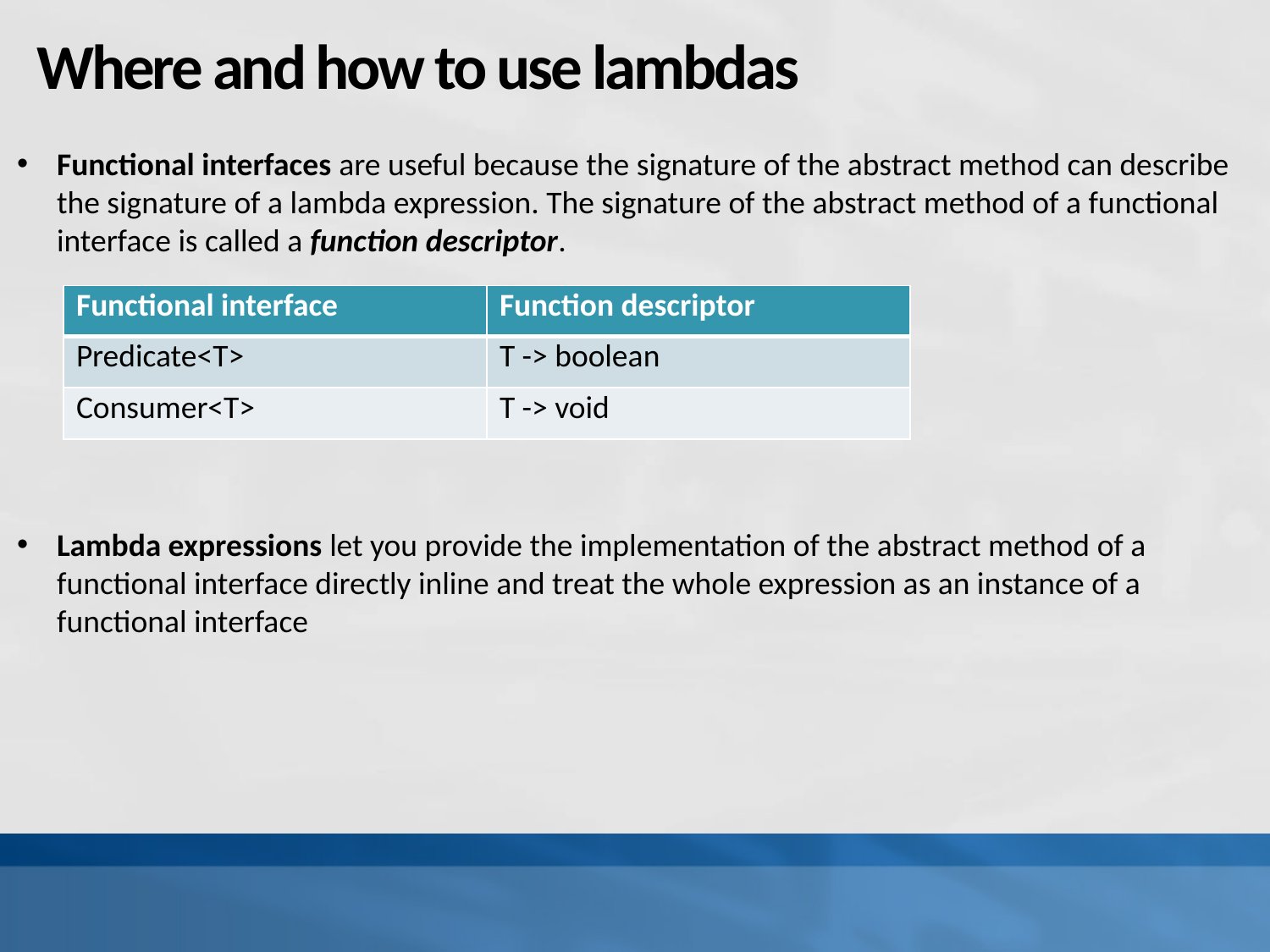

# Where and how to use lambdas
Functional interfaces are useful because the signature of the abstract method can describe the signature of a lambda expression. The signature of the abstract method of a functional interface is called a function descriptor.

Lambda expressions let you provide the implementation of the abstract method of a functional interface directly inline and treat the whole expression as an instance of a functional interface
| Functional interface | Function descriptor |
| --- | --- |
| Predicate<T> | T -> boolean |
| Consumer<T> | T -> void |